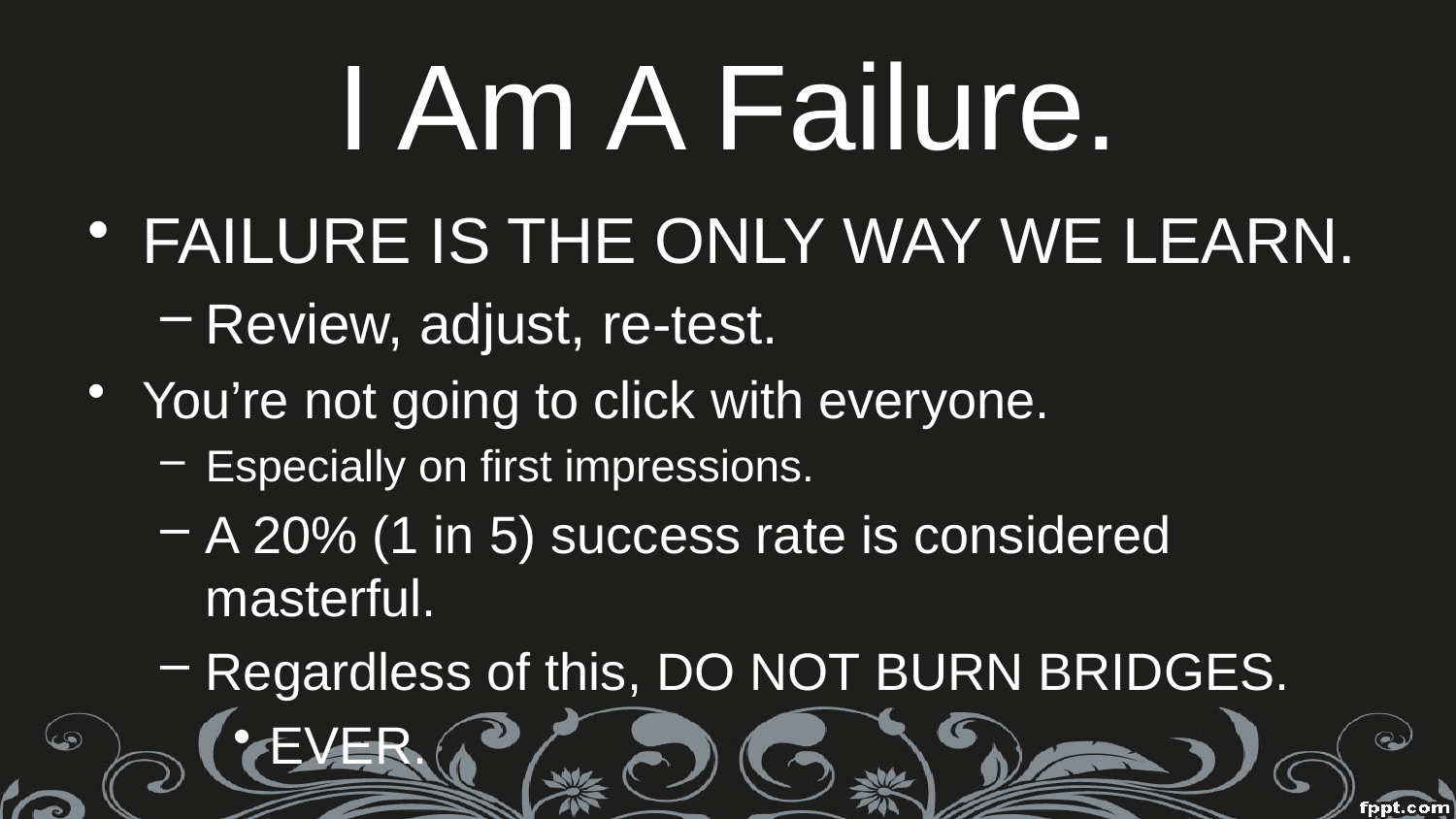

# I Am A Failure.
FAILURE IS THE ONLY WAY WE LEARN.
Review, adjust, re-test.
You’re not going to click with everyone.
Especially on first impressions.
A 20% (1 in 5) success rate is considered masterful.
Regardless of this, DO NOT BURN BRIDGES.
EVER.